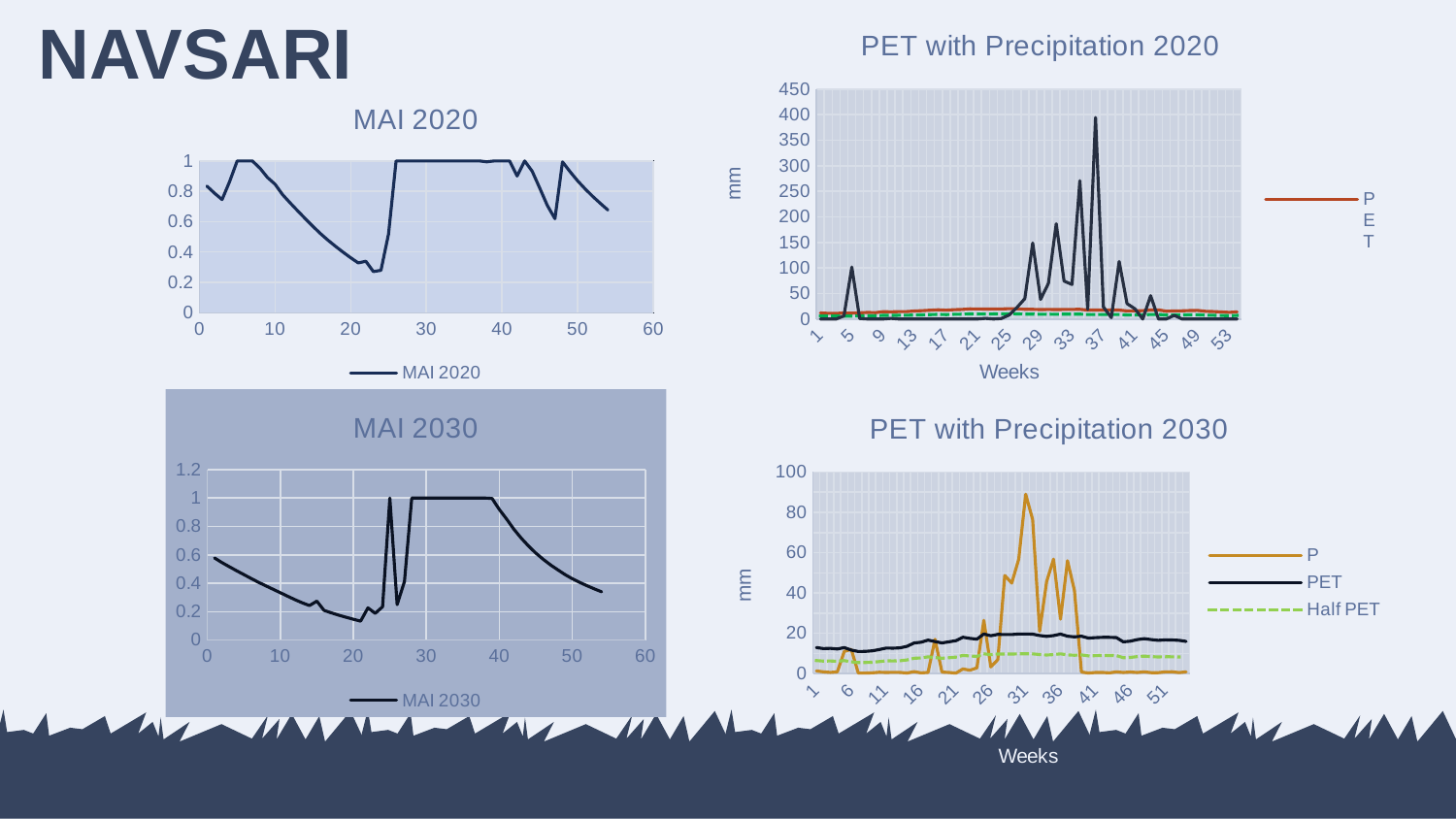

# NAVSARI

### Chart: PET with Precipitation 2020

| Category | PET | Half PET | P |
|---|---|---|---|
| 1 | 11.8324473019943 | 5.91622365099715 | 0.0 |
| 2 | 11.0015335726723 | 5.50076678633615 | 0.0 |
| 3 | 11.1728813101981 | 5.58644065509905 | 0.0 |
| 4 | 11.4381284186461 | 5.71906420932305 | 5.98 |
| 5 | 11.4329761888066 | 5.7164880944033 | 101.65 |
| 6 | 12.0784969566544 | 6.0392484783272 | 0.99 |
| 7 | 12.7904047200645 | 6.39520236003225 | 0.0 |
| 8 | 12.4474622670331 | 6.22373113351655 | 0.0 |
| 9 | 14.2855967835294 | 7.1427983917647 | 0.0 |
| 10 | 13.9595174194301 | 6.97975870971505 | 1.19 |
| 11 | 14.4305404075206 | 7.2152702037603 | 0.0 |
| 12 | 14.505292079524 | 7.252646039762 | 0.0 |
| 13 | 15.6303553695815 | 7.81517768479075 | 0.0 |
| 14 | 16.3509736813868 | 8.1754868406934 | 0.0 |
| 15 | 17.2451624107979 | 8.62258120539895 | 0.0 |
| 16 | 17.9914992197893 | 8.99574960989465 | 0.0 |
| 17 | 17.1870564473886 | 8.5935282236943 | 0.0 |
| 18 | 18.2717028991875 | 9.13585144959375 | 0.0 |
| 19 | 18.6595201668321 | 9.32976008341605 | 0.0 |
| 20 | 19.7718273963308 | 9.8859136981654 | 0.0 |
| 21 | 19.7029351149298 | 9.8514675574649 | 0.0 |
| 22 | 19.4003212743665 | 9.70016063718325 | 1.13 |
| 23 | 19.6957611730605 | 9.84788058653025 | 0.0 |
| 24 | 19.5900363032626 | 9.7950181516313 | 0.86 |
| 25 | 20.2554548255235 | 10.1277274127618 | 7.63 |
| 26 | 20.0313797293825 | 10.0156898646913 | 22.44 |
| 27 | 18.9987014565338 | 9.4993507282669 | 39.91 |
| 28 | 18.9313721274819 | 9.46568606374095 | 148.88 |
| 29 | 18.4424254232642 | 9.2212127116321 | 38.33 |
| 30 | 18.6336462280731 | 9.31682311403655 | 69.94 |
| 31 | 18.4785923048416 | 9.2392961524208 | 186.6 |
| 32 | 18.6797793008109 | 9.33988965040545 | 74.32 |
| 33 | 18.8227453757387 | 9.41137268786935 | 67.68 |
| 34 | 18.9099340695298 | 9.4549670347649 | 270.7 |
| 35 | 17.4630933757423 | 8.73154668787115 | 18.65 |
| 36 | 17.5228941523136 | 8.7614470761568 | 394.38 |
| 37 | 17.3731110442383 | 8.68655552211915 | 23.53 |
| 38 | 17.6380279287856 | 8.8190139643928 | 2.69 |
| 39 | 17.4518532170661 | 8.72592660853305 | 112.72 |
| 40 | 15.7112644606611 | 7.85563223033055 | 30.06 |
| 41 | 15.9126038854801 | 7.95630194274005 | 19.99 |
| 42 | 16.3325903824294 | 8.1662951912147 | 0.0 |
| 43 | 17.5899237469129 | 8.79496187345645 | 45.56 |
| 44 | 17.8140909397423 | 8.90704546987115 | 0.0 |
| 45 | 15.2234628380983 | 7.61173141904915 | 0.0 |
| 46 | 15.7389652423761 | 7.86948262118805 | 7.16 |
| 47 | 15.9599119411323 | 7.97995597056615 | 0.0 |
| 48 | 16.5140309940279 | 8.25701549701395 | 0.0 |
| 49 | 16.7342752905873 | 8.36713764529365 | 0.0 |
| 50 | 15.0062745985197 | 7.50313729925985 | 0.0 |
| 51 | 14.5311373149483 | 7.26556865747415 | 0.0 |
| 52 | 13.7932730284839 | 6.89663651424195 | 0.0 |
| 53 | 12.9091797423035 | 6.45458987115175 | 0.0 |
| 54 | 13.9231104742642 | 6.9615552371321 | 0.0 |

### Chart:

| Category | MAI 2020 |
|---|---|

### Chart:

| Category | MAI 2030 |
|---|---|

### Chart: PET with Precipitation 2030

| Category | P | PET | Half PET |
|---|---|---|---|